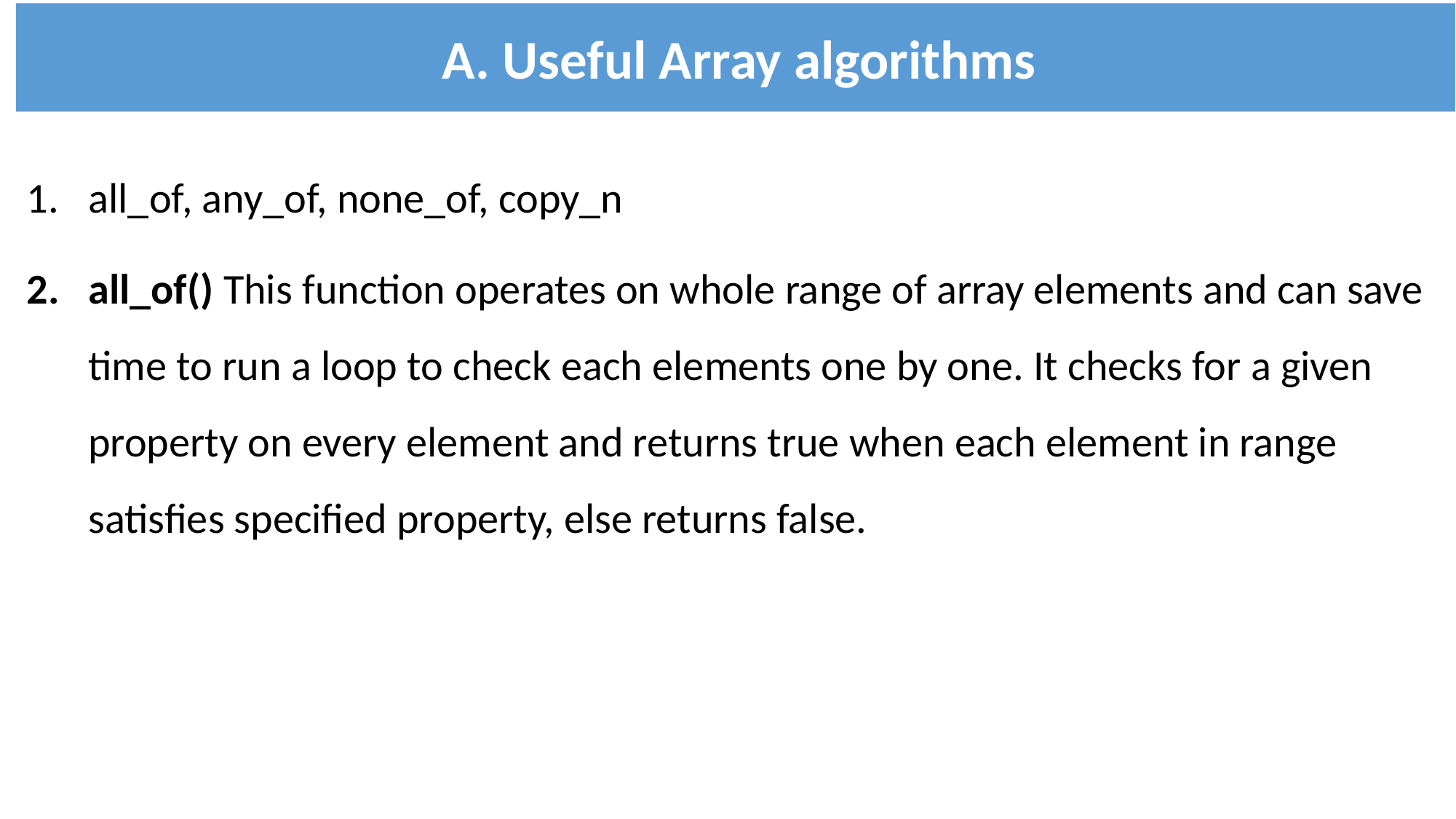

A. Useful Array algorithms
all_of, any_of, none_of, copy_n
all_of() This function operates on whole range of array elements and can save time to run a loop to check each elements one by one. It checks for a given property on every element and returns true when each element in range satisfies specified property, else returns false.